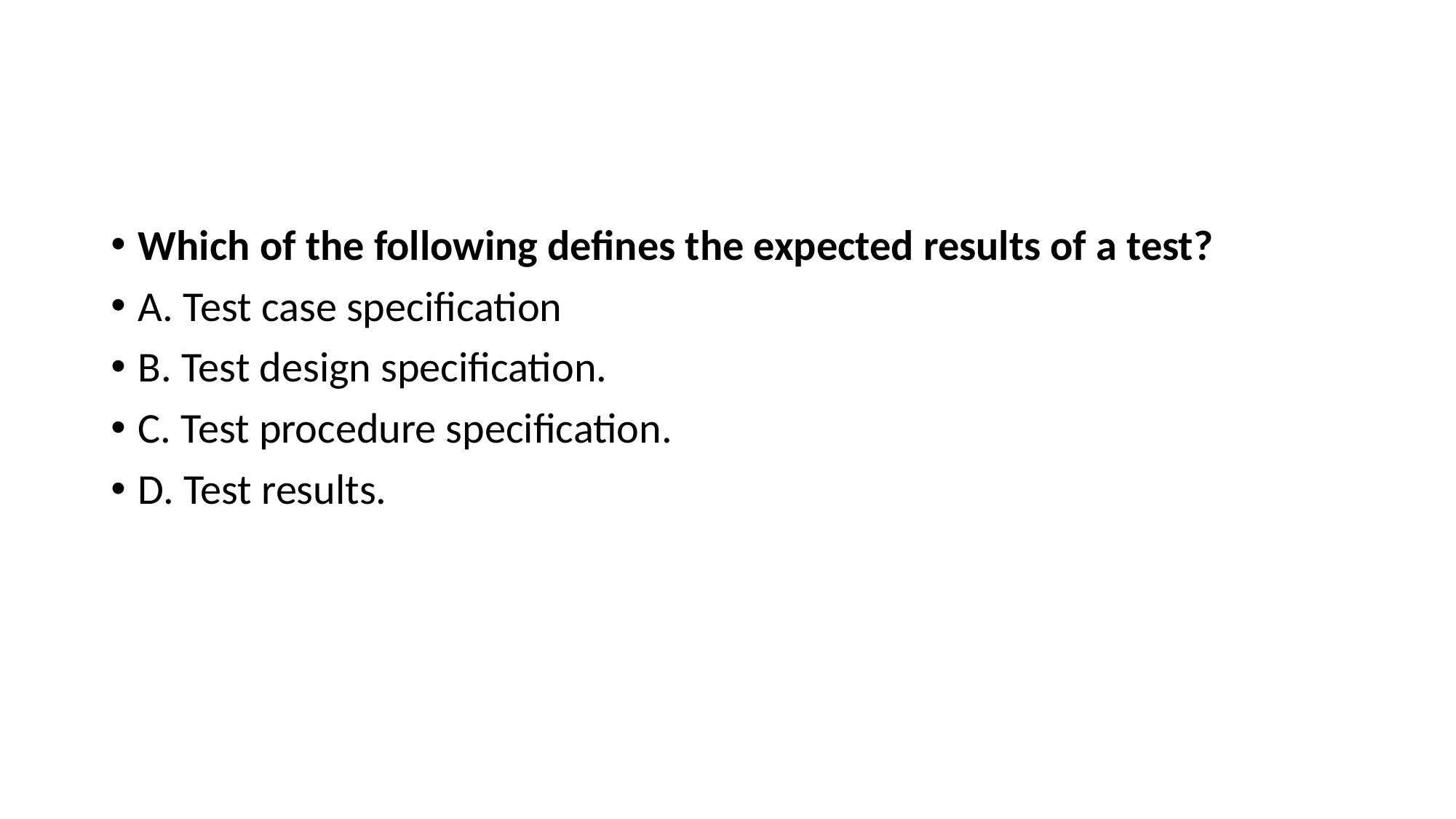

#
Which of the following defines the expected results of a test?
A. Test case specification
B. Test design specification.
C. Test procedure specification.
D. Test results.